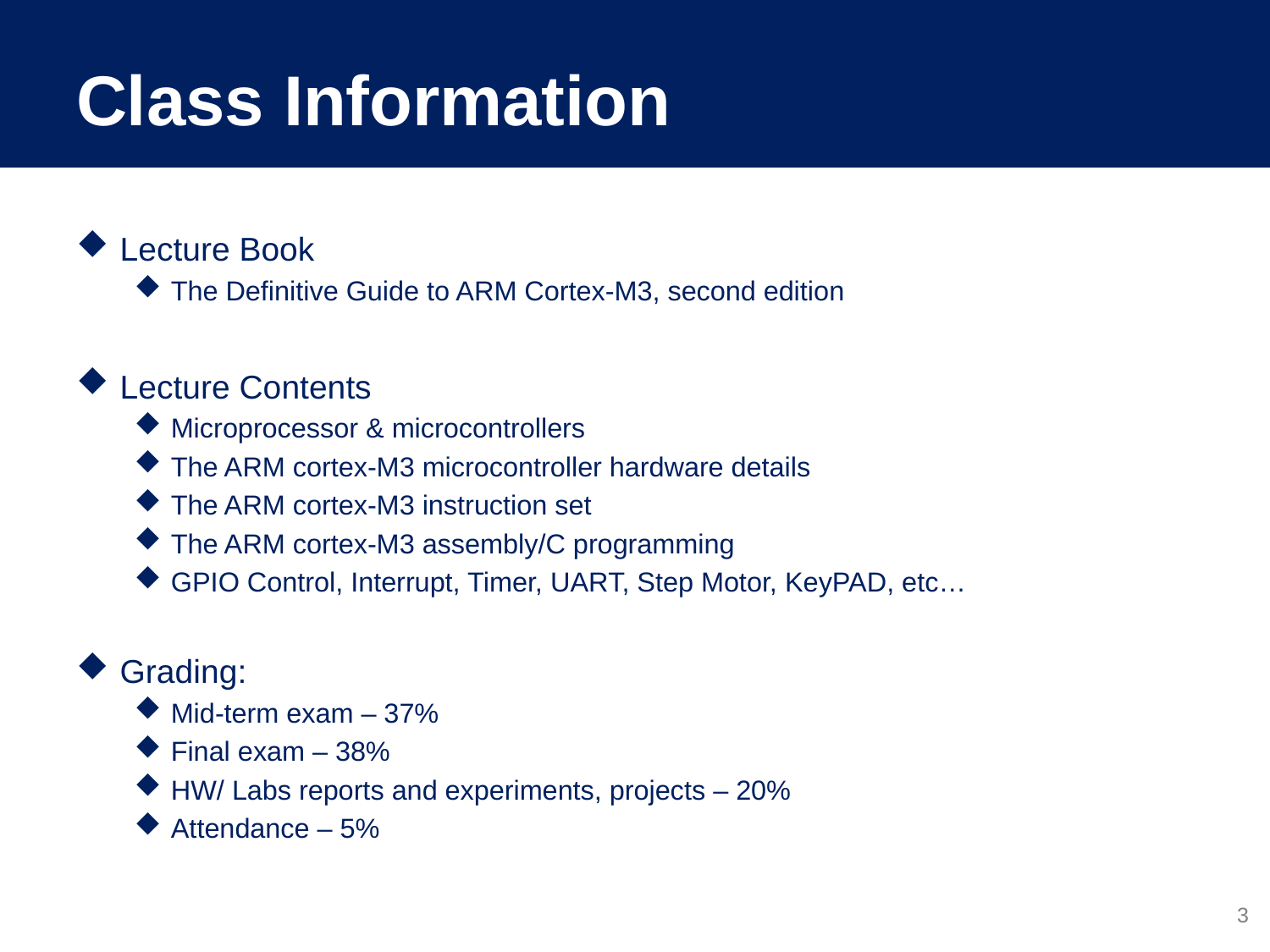

# Class Information
Lecture Book
The Definitive Guide to ARM Cortex-M3, second edition

Lecture Contents
Microprocessor & microcontrollers
The ARM cortex-M3 microcontroller hardware details
The ARM cortex-M3 instruction set
The ARM cortex-M3 assembly/C programming
GPIO Control, Interrupt, Timer, UART, Step Motor, KeyPAD, etc…

Grading:
Mid-term exam – 37%
Final exam – 38%
HW/ Labs reports and experiments, projects – 20%
Attendance – 5%

3